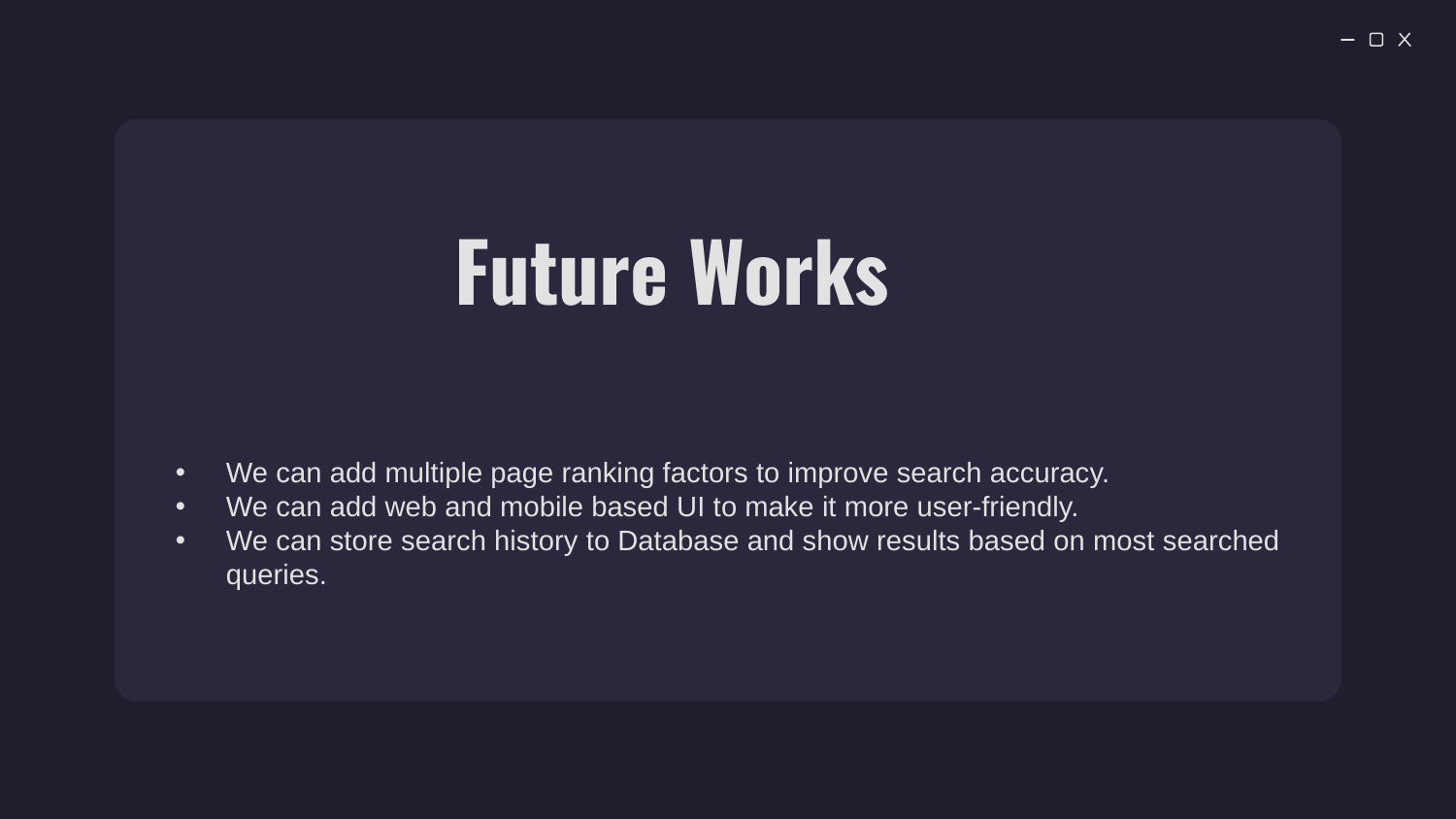

# Future Works
We can add multiple page ranking factors to improve search accuracy.
We can add web and mobile based UI to make it more user-friendly.
We can store search history to Database and show results based on most searched queries.